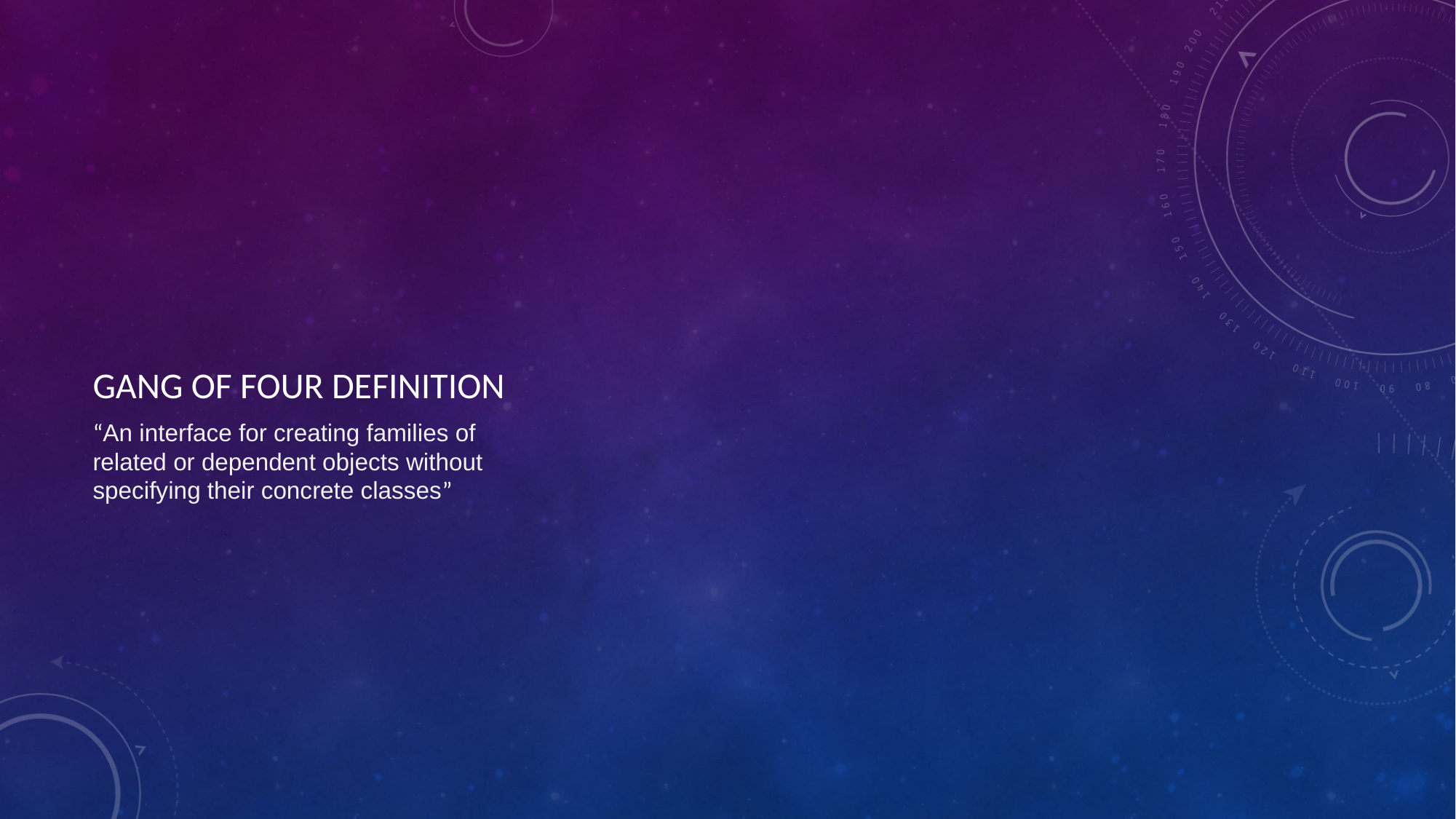

# Gang of Four Definition
“An interface for creating families of related or dependent objects without specifying their concrete classes”